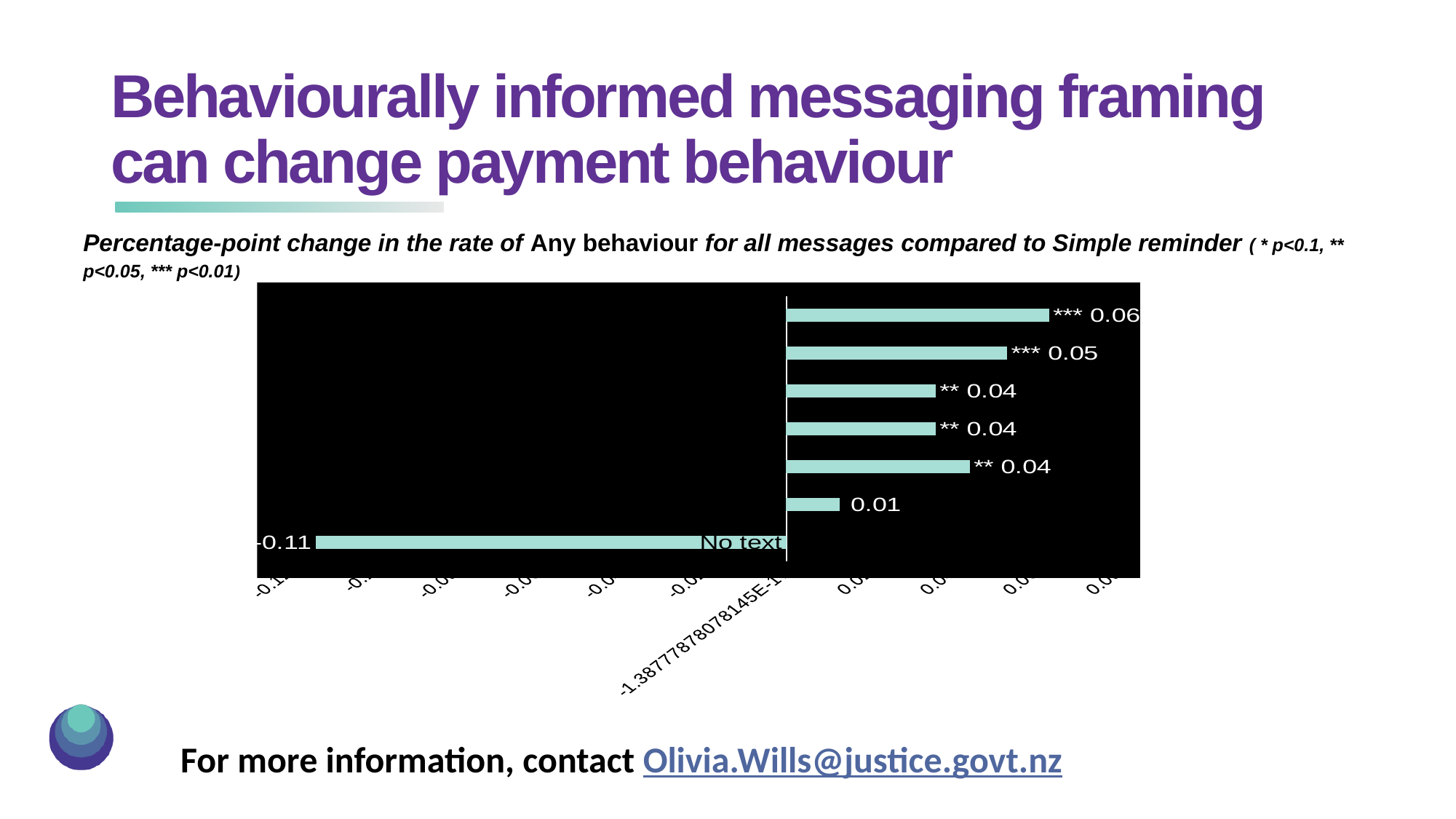

# Behaviourally informed messaging framing can change payment behaviour
Percentage-point change in the rate of Any behaviour for all messages compared to Simple reminder ( * p<0.1, ** p<0.05, *** p<0.01)

### Chart

| Category |  |
|---|---|
| No text | -0.11344497590051145 |
| Link only | 0.012671156822762875 |
| Link + phone | 0.04421912899820024 |
| Link + loss aversion (time) | 0.03596790721635146 |
| Link + loss aversion (time + money) | 0.03596790721635146 |
| Link + phone + loss aversion (money) | 0.053183574343783735 |
| Phone + loss aversion (money) | 0.06333456508635382 |
For more information, contact Olivia.Wills@justice.govt.nz